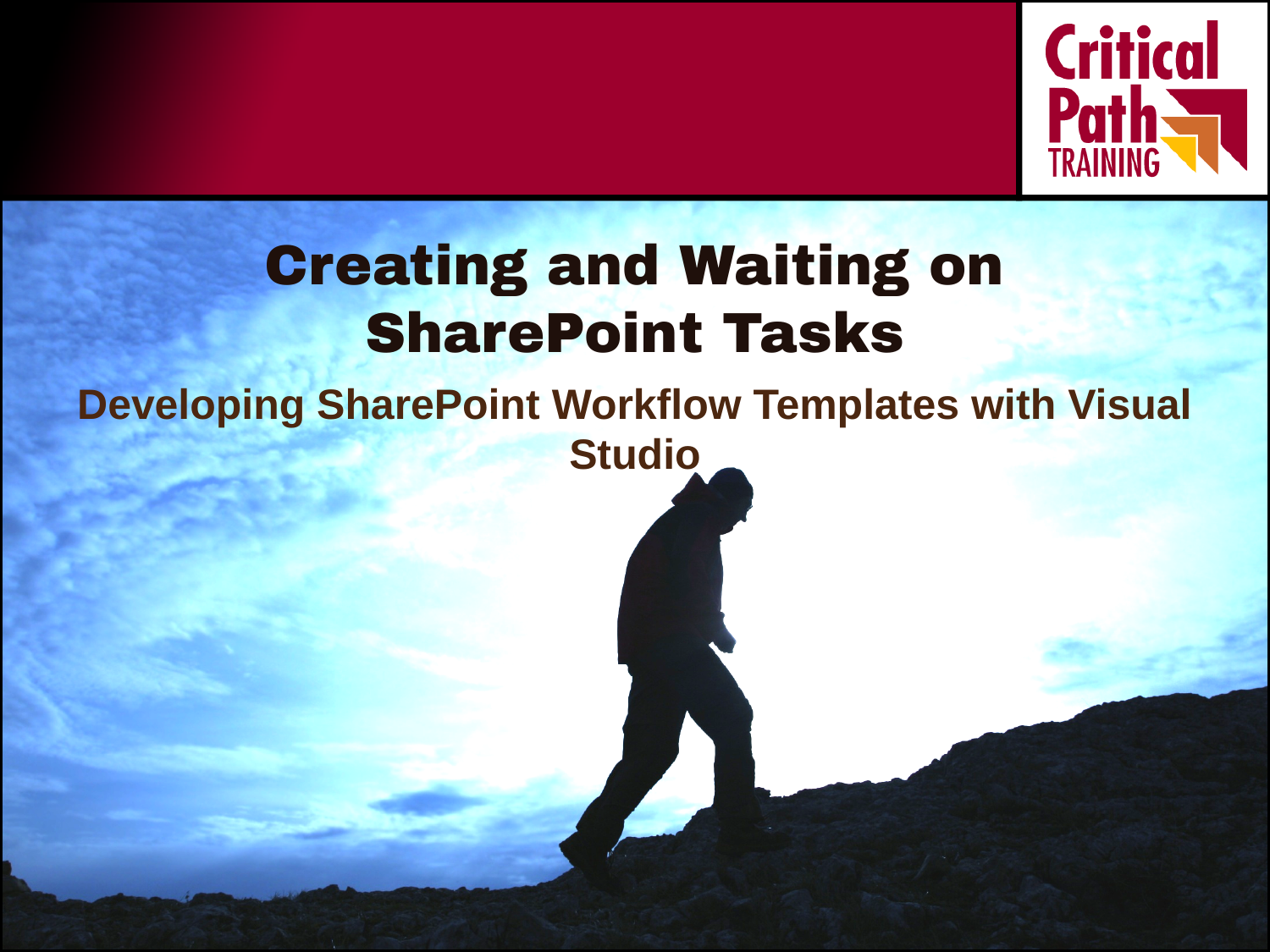

# Creating and Waiting on SharePoint Tasks
Developing SharePoint Workflow Templates with Visual Studio